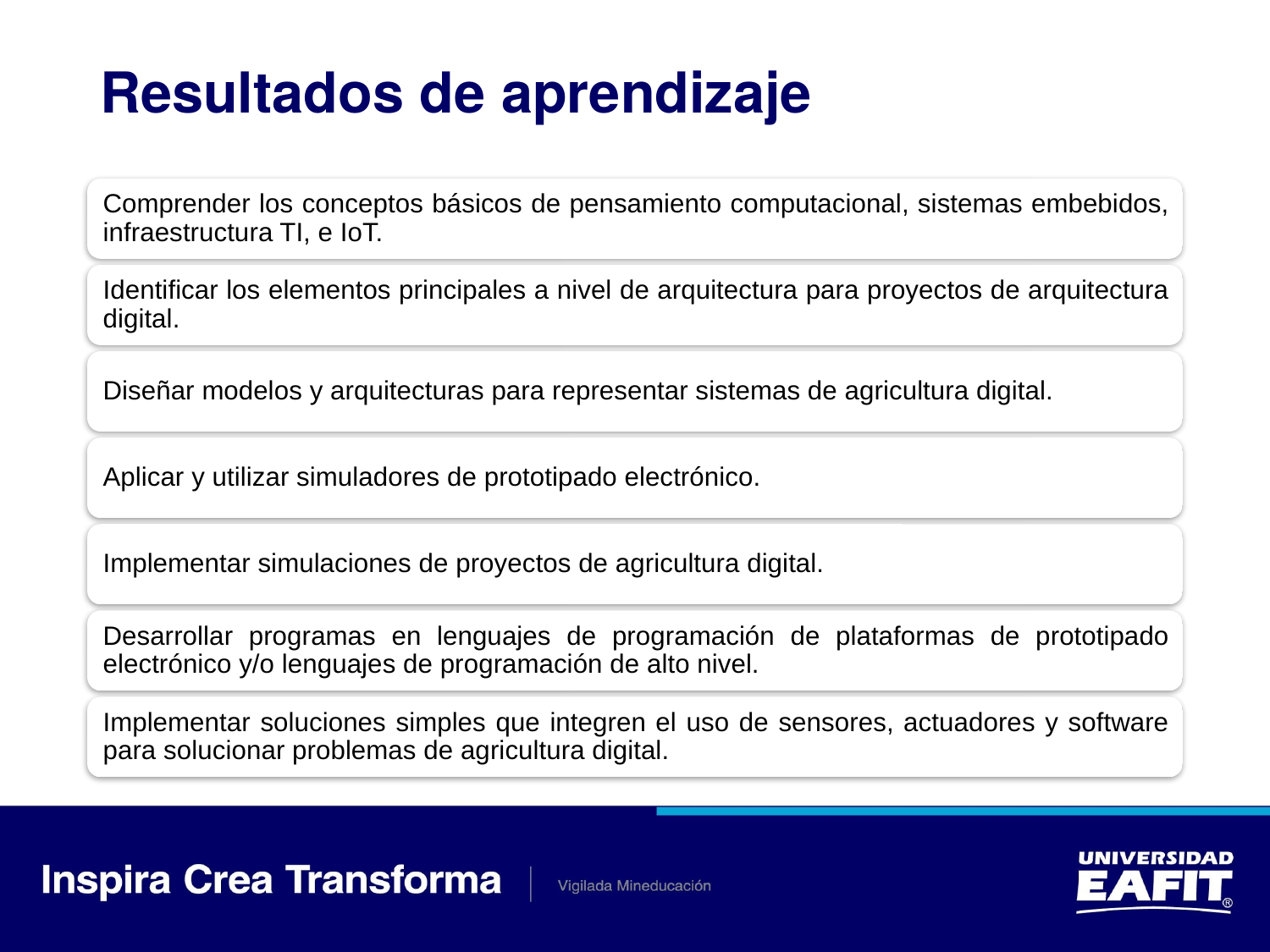

# Resultados de aprendizaje
Comprender los conceptos básicos de pensamiento computacional, sistemas embebidos, infraestructura TI, e IoT.
Identificar los elementos principales a nivel de arquitectura para proyectos de arquitectura digital.
Diseñar modelos y arquitecturas para representar sistemas de agricultura digital.
Aplicar y utilizar simuladores de prototipado electrónico.
Implementar simulaciones de proyectos de agricultura digital.
Desarrollar programas en lenguajes de programación de plataformas de prototipado electrónico y/o lenguajes de programación de alto nivel.
Implementar soluciones simples que integren el uso de sensores, actuadores y software para solucionar problemas de agricultura digital.